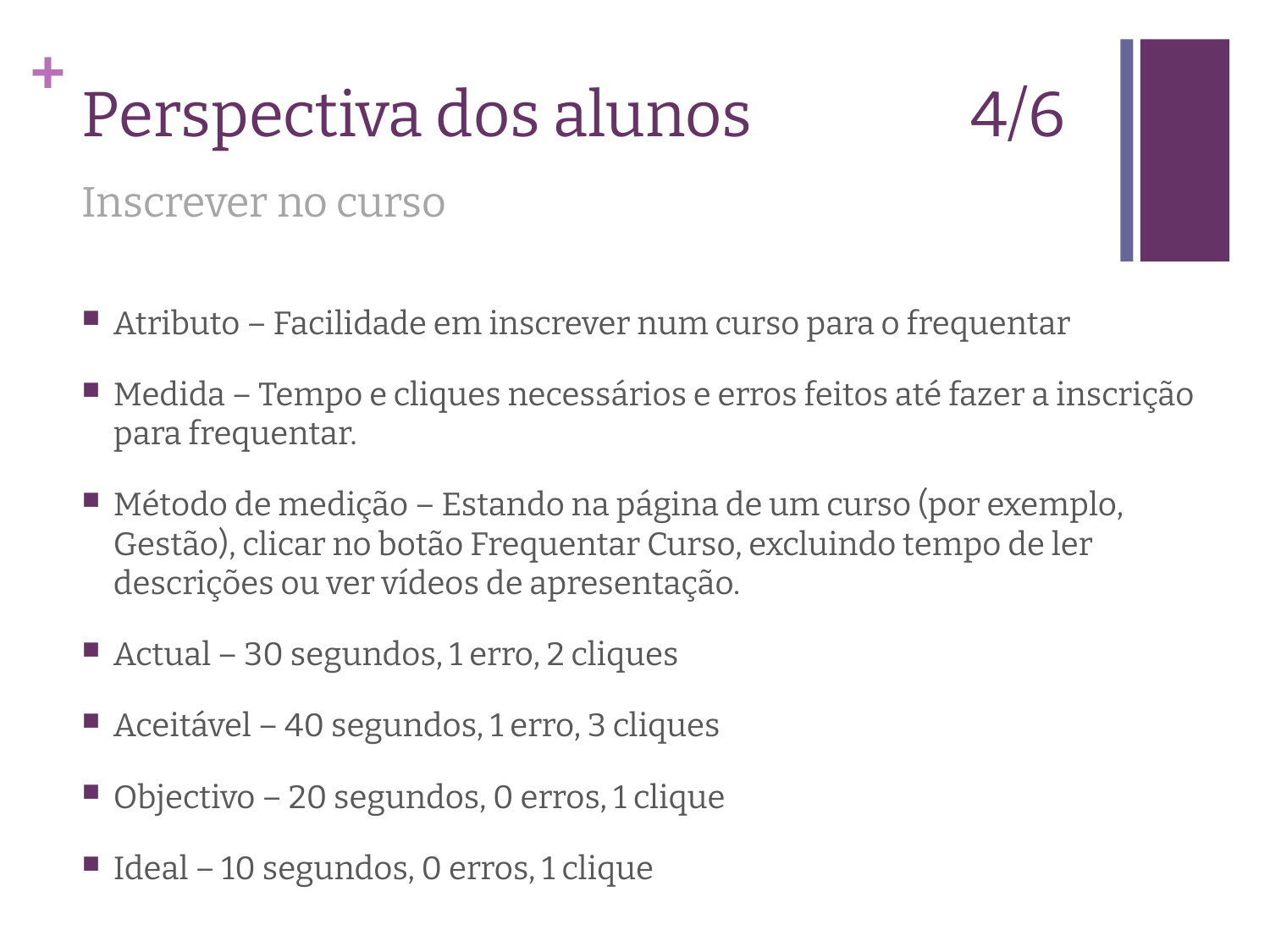

# Perspectiva dos alunos 		4/6
Inscrever no curso
Atributo – Facilidade em inscrever num curso para o frequentar
Medida – Tempo e cliques necessários e erros feitos até fazer a inscrição para frequentar.
Método de medição – Estando na página de um curso (por exemplo, Gestão), clicar no botão Frequentar Curso, excluindo tempo de ler descrições ou ver vídeos de apresentação.
Actual – 30 segundos, 1 erro, 2 cliques
Aceitável – 40 segundos, 1 erro, 3 cliques
Objectivo – 20 segundos, 0 erros, 1 clique
Ideal – 10 segundos, 0 erros, 1 clique